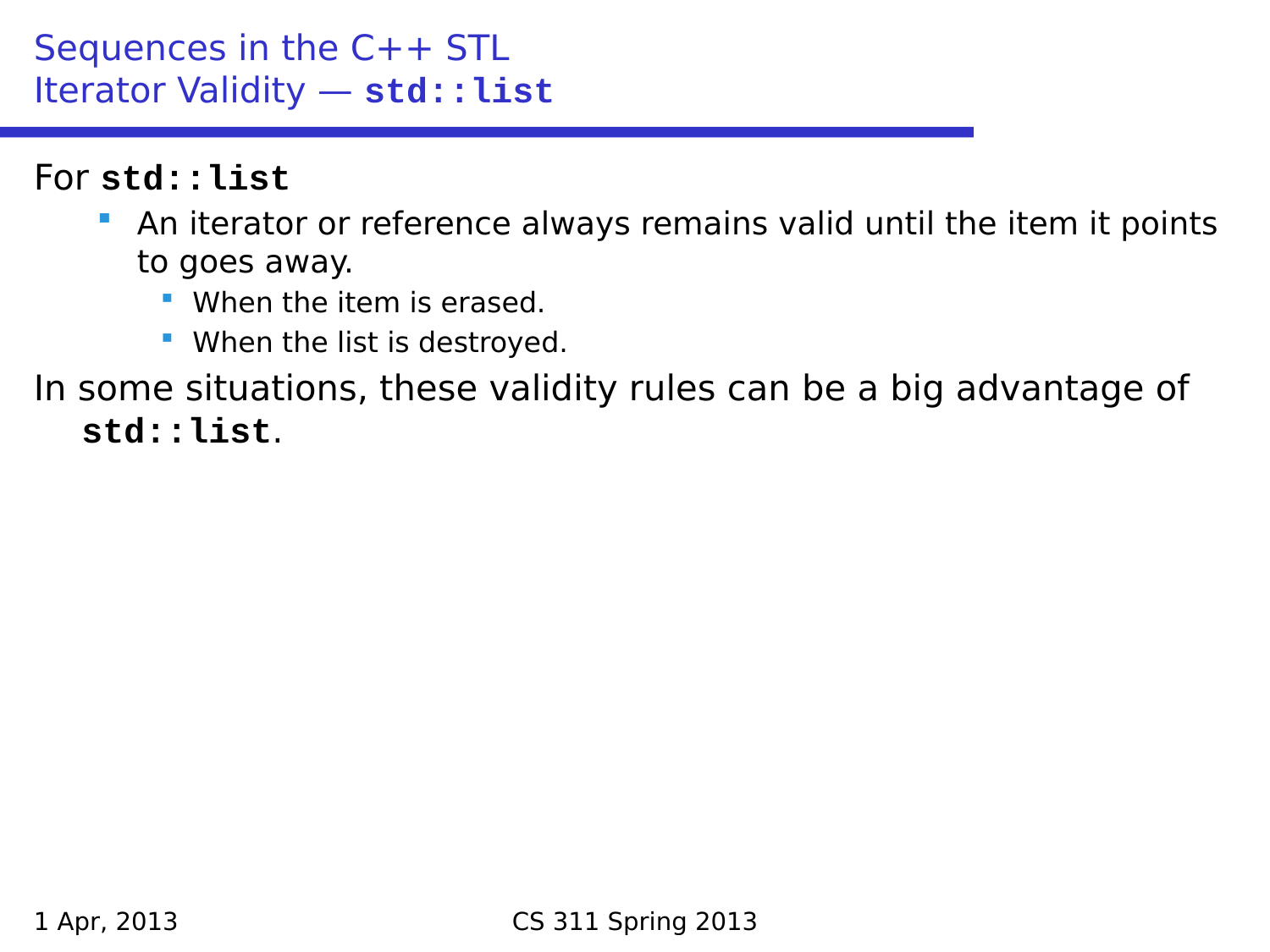

# Sequences in the C++ STL Iterator Validity — std::list
For std::list
An iterator or reference always remains valid until the item it points to goes away.
When the item is erased.
When the list is destroyed.
In some situations, these validity rules can be a big advantage of std::list.
1 Apr, 2013
CS 311 Spring 2013